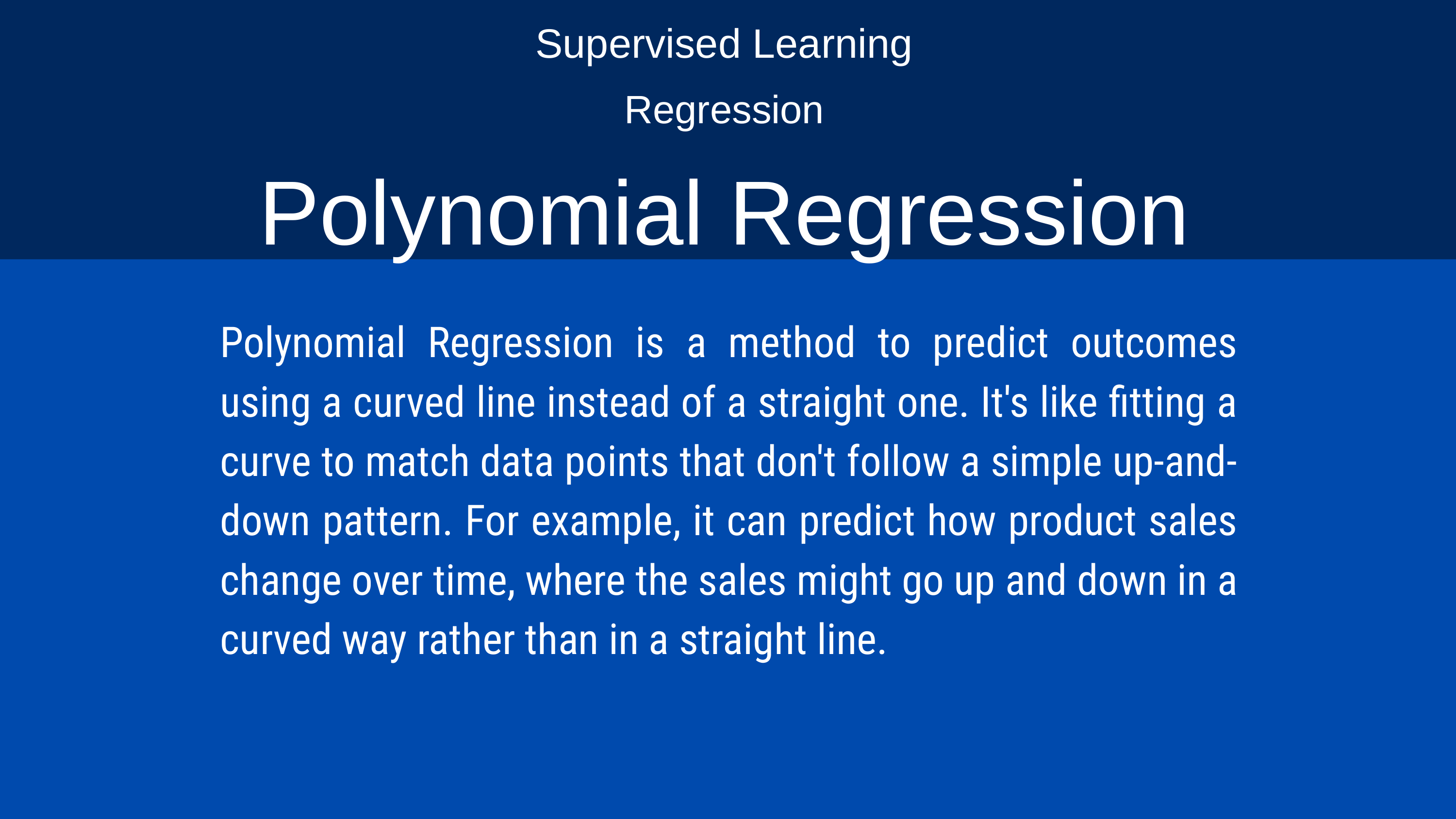

Supervised Learning
Regression
Polynomial Regression
Polynomial Regression is a method to predict outcomes using a curved line instead of a straight one. It's like fitting a curve to match data points that don't follow a simple up-and-down pattern. For example, it can predict how product sales change over time, where the sales might go up and down in a curved way rather than in a straight line.